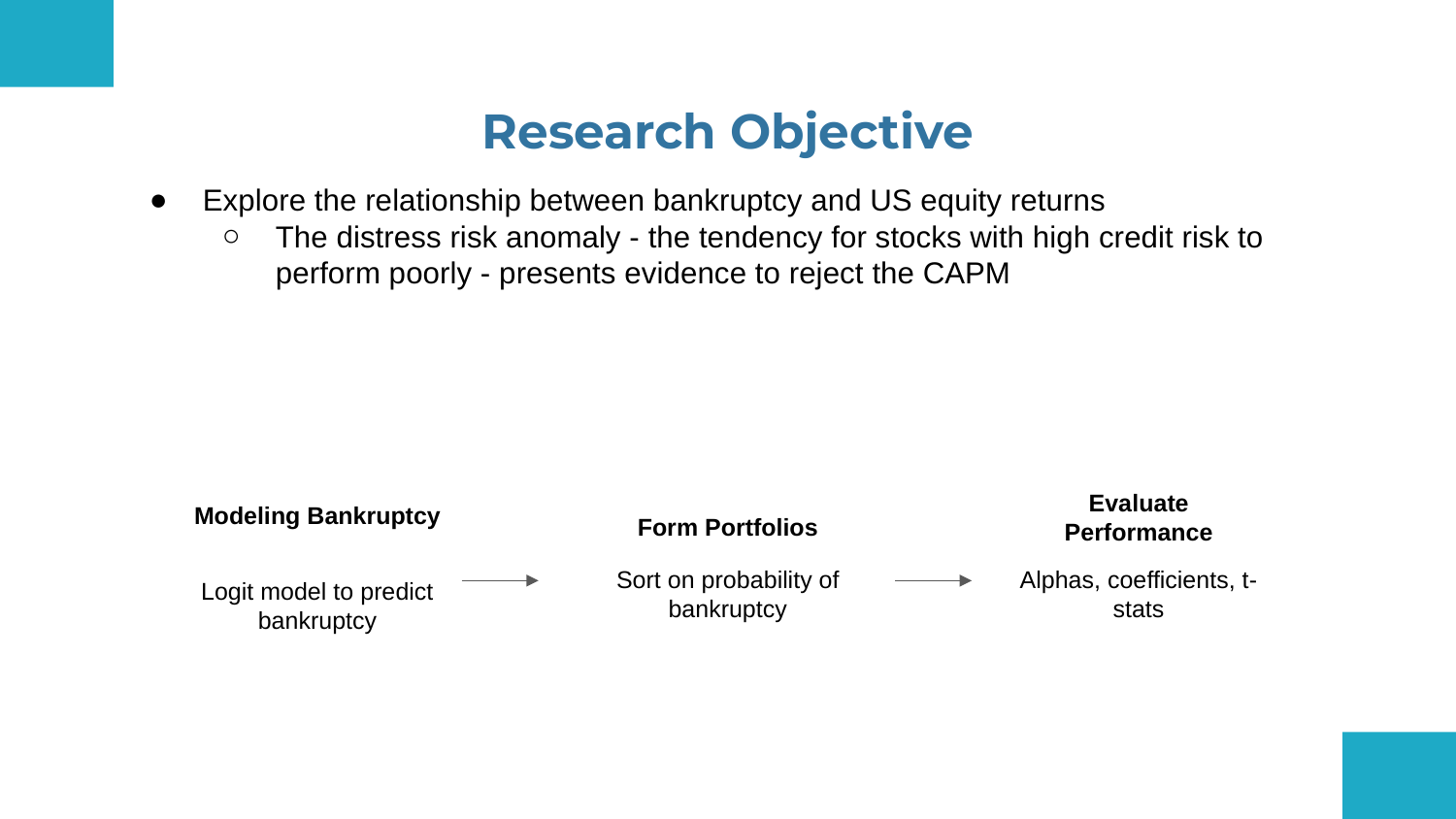

# Research Objective
Explore the relationship between bankruptcy and US equity returns
The distress risk anomaly - the tendency for stocks with high credit risk to perform poorly - presents evidence to reject the CAPM
Evaluate Performance
Modeling Bankruptcy
Form Portfolios
Sort on probability of bankruptcy
Alphas, coefficients, t-stats
Logit model to predict bankruptcy